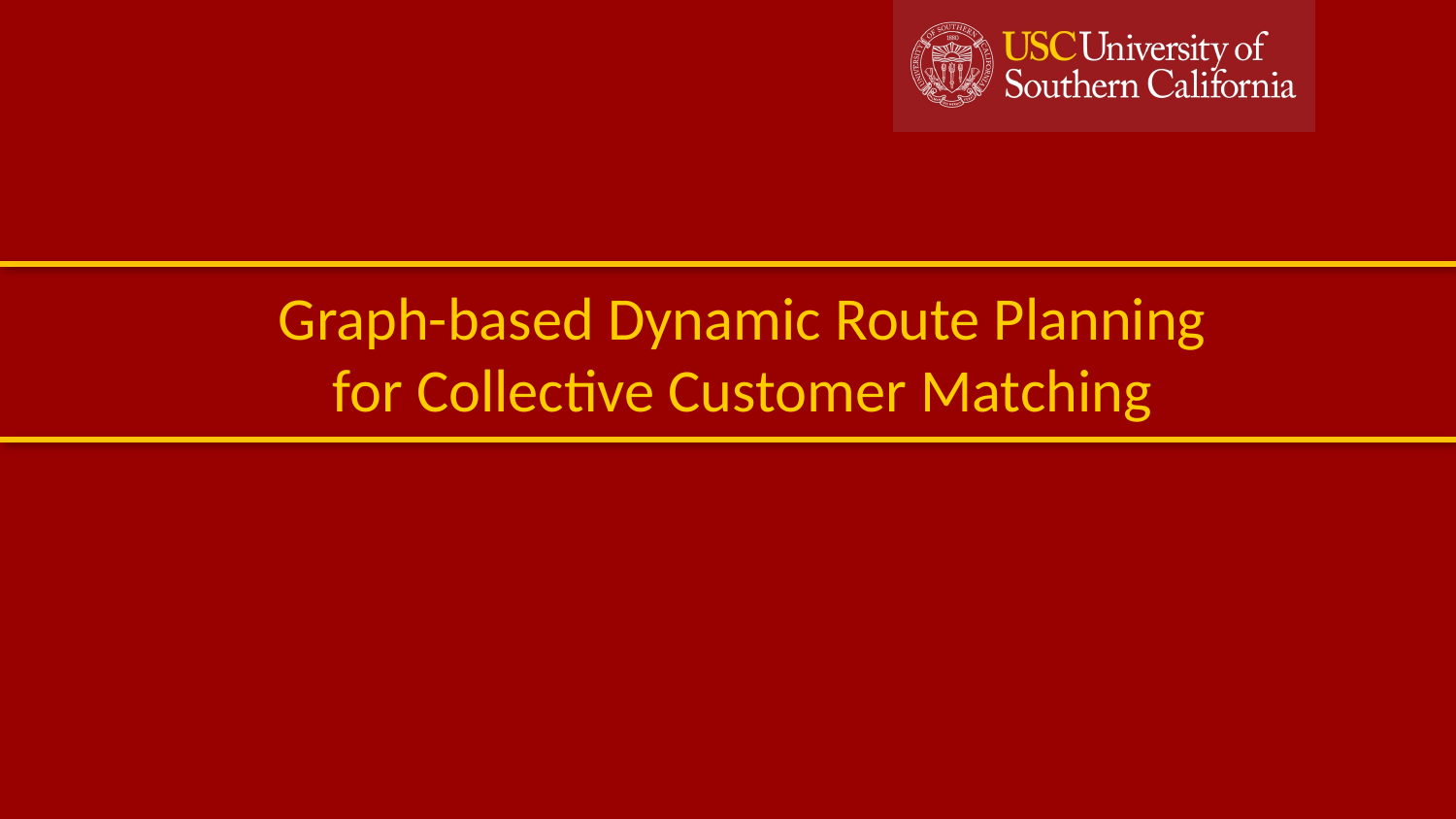

Graph-based Dynamic Route Planning for Collective Customer Matching